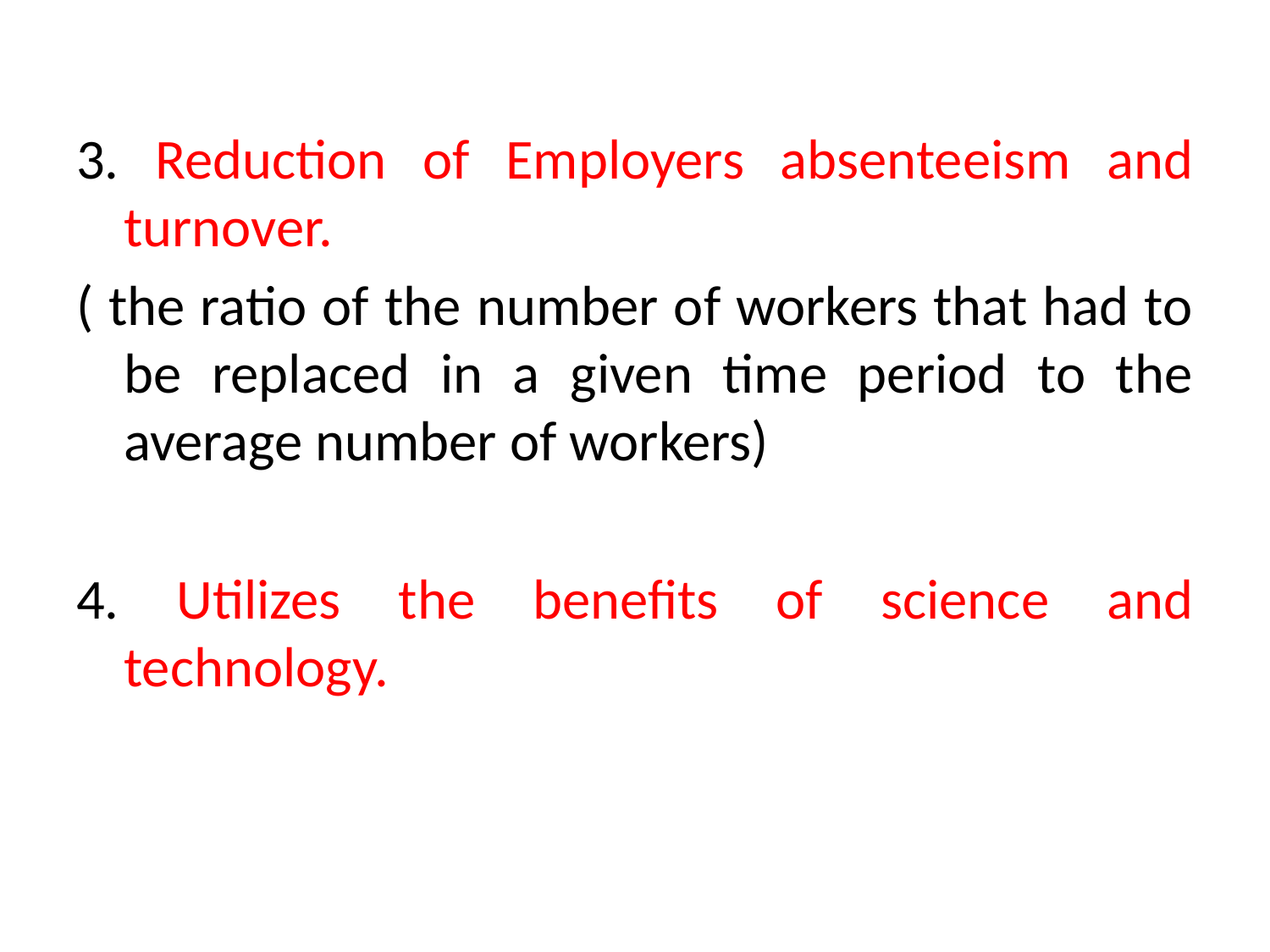

#
3. Reduction of Employers absenteeism and turnover.
( the ratio of the number of workers that had to be replaced in a given time period to the average number of workers)

4. Utilizes the benefits of science and technology.